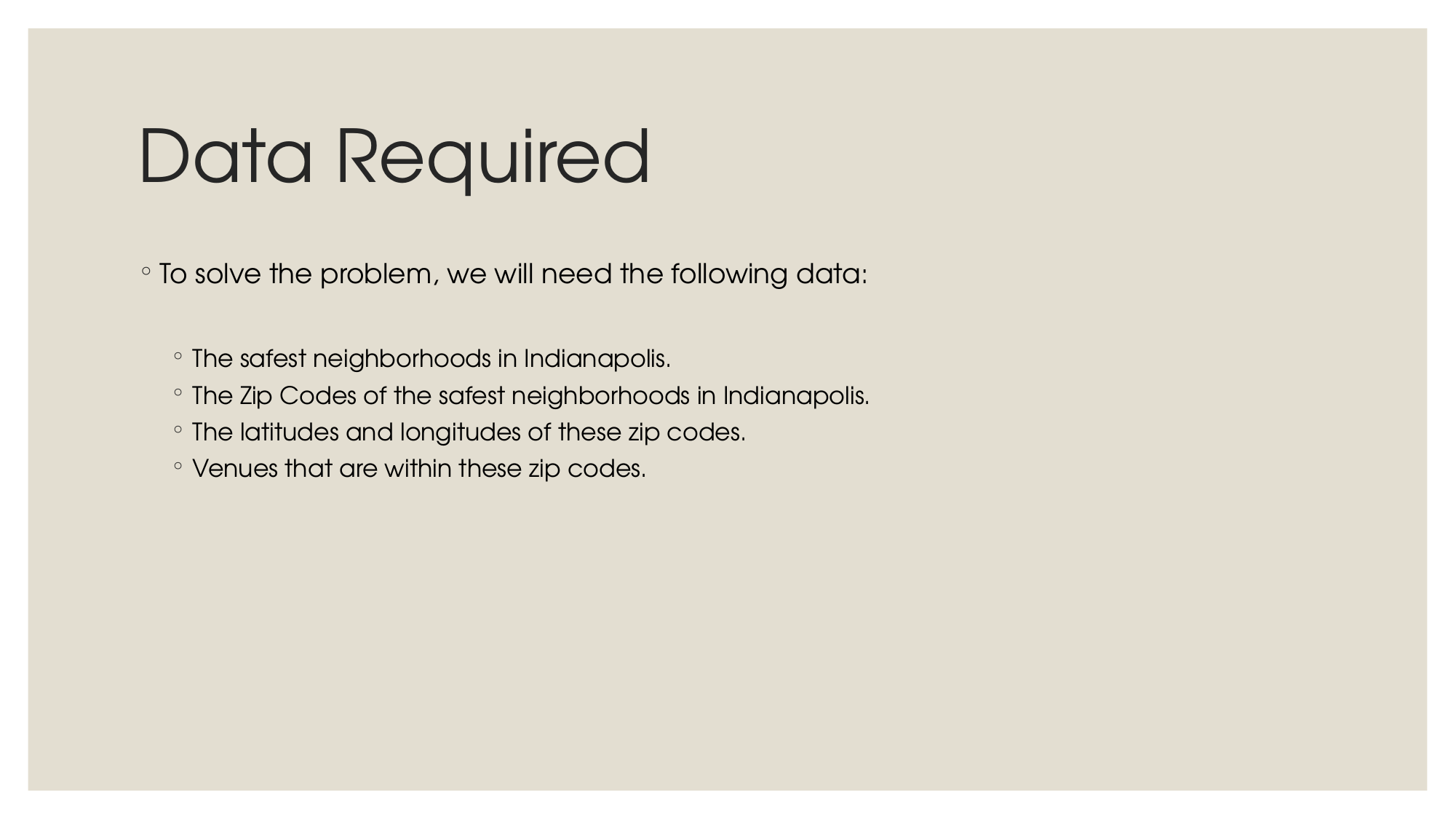

# Data Required
To solve the problem, we will need the following data:

The safest neighborhoods in Indianapolis.
The Zip Codes of the safest neighborhoods in Indianapolis.
The latitudes and longitudes of these zip codes.
Venues that are within these zip codes.